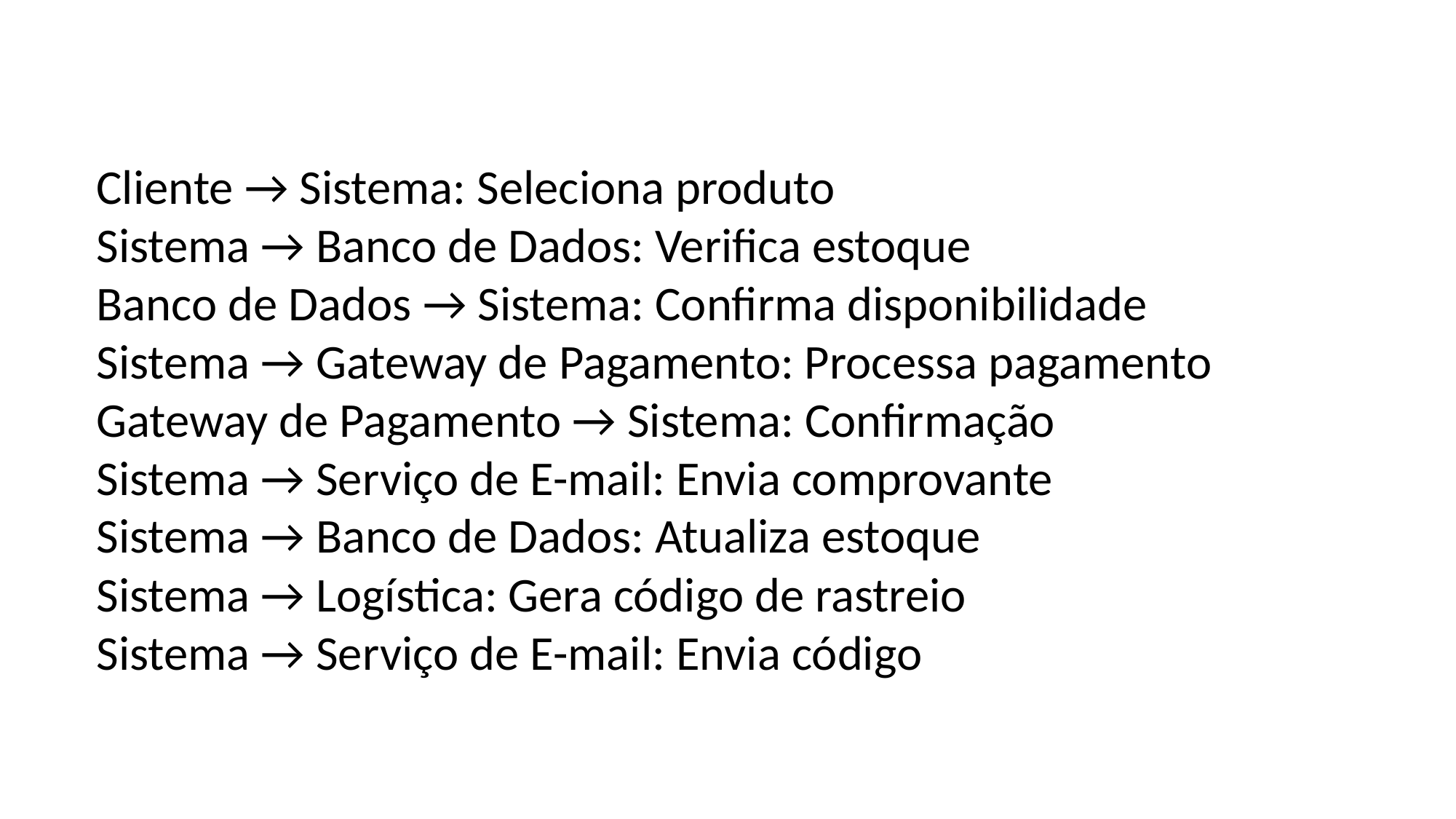

Cliente → Sistema: Seleciona produto
Sistema → Banco de Dados: Verifica estoque
Banco de Dados → Sistema: Confirma disponibilidade
Sistema → Gateway de Pagamento: Processa pagamento
Gateway de Pagamento → Sistema: Confirmação
Sistema → Serviço de E-mail: Envia comprovante
Sistema → Banco de Dados: Atualiza estoque
Sistema → Logística: Gera código de rastreio
Sistema → Serviço de E-mail: Envia código